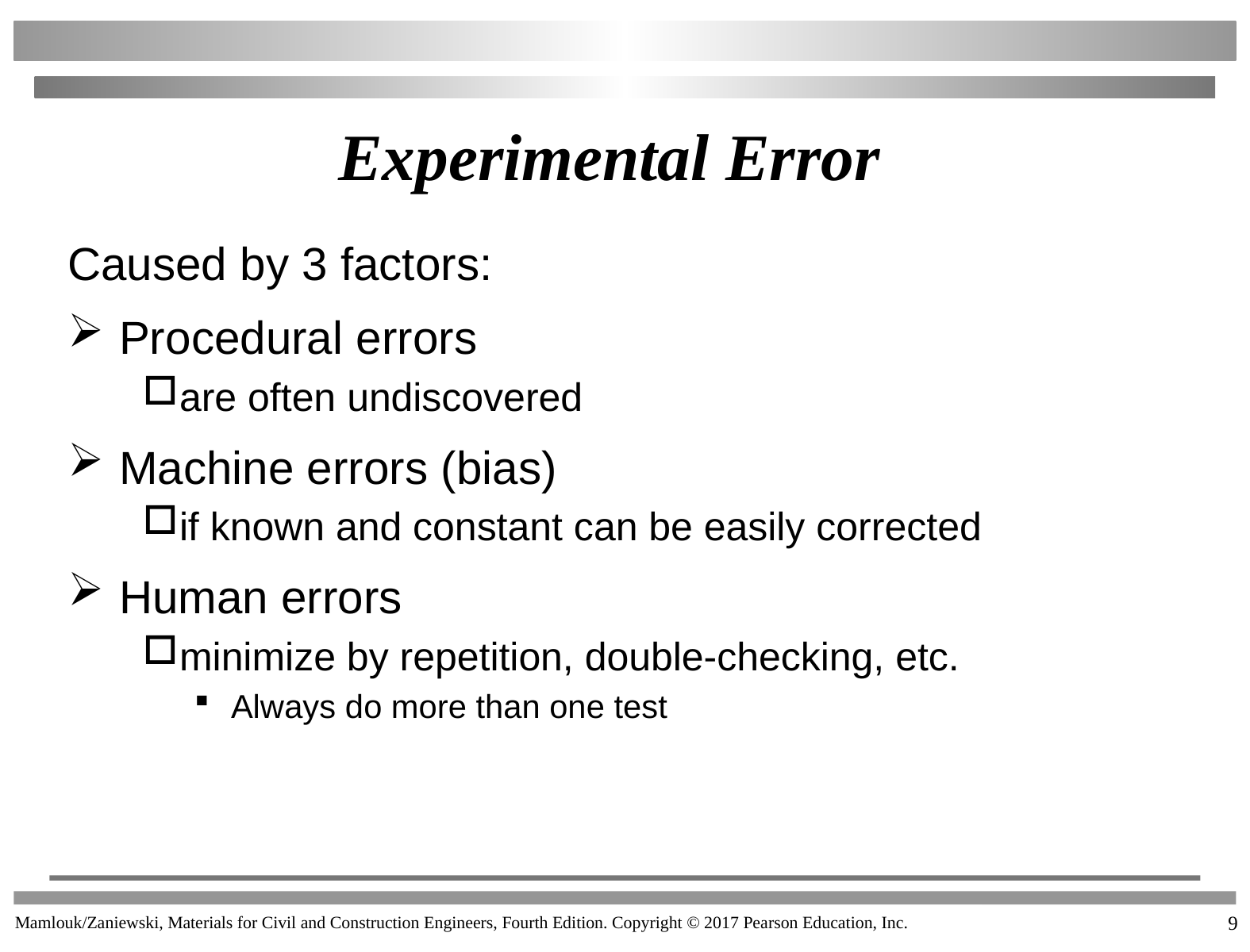

# Experimental Error
Caused by 3 factors:
Procedural errors
are often undiscovered
Machine errors (bias)
if known and constant can be easily corrected
Human errors
minimize by repetition, double-checking, etc.
Always do more than one test
9
Mamlouk/Zaniewski, Materials for Civil and Construction Engineers, Fourth Edition. Copyright © 2017 Pearson Education, Inc.